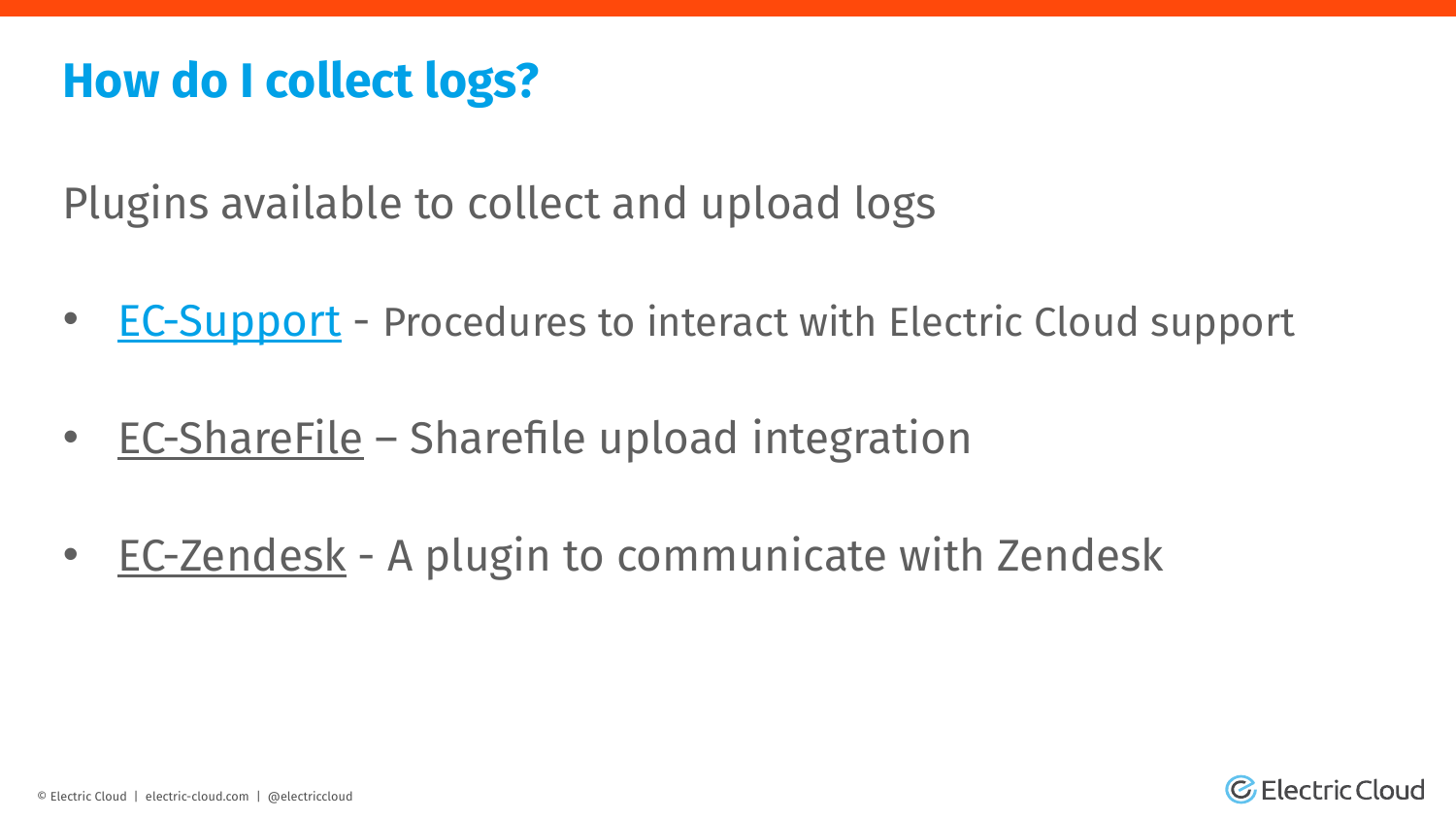

# How do I collect logs?
Plugins available to collect and upload logs

EC-Support - Procedures to interact with Electric Cloud support

EC-ShareFile – Sharefile upload integration

EC-Zendesk - A plugin to communicate with Zendesk